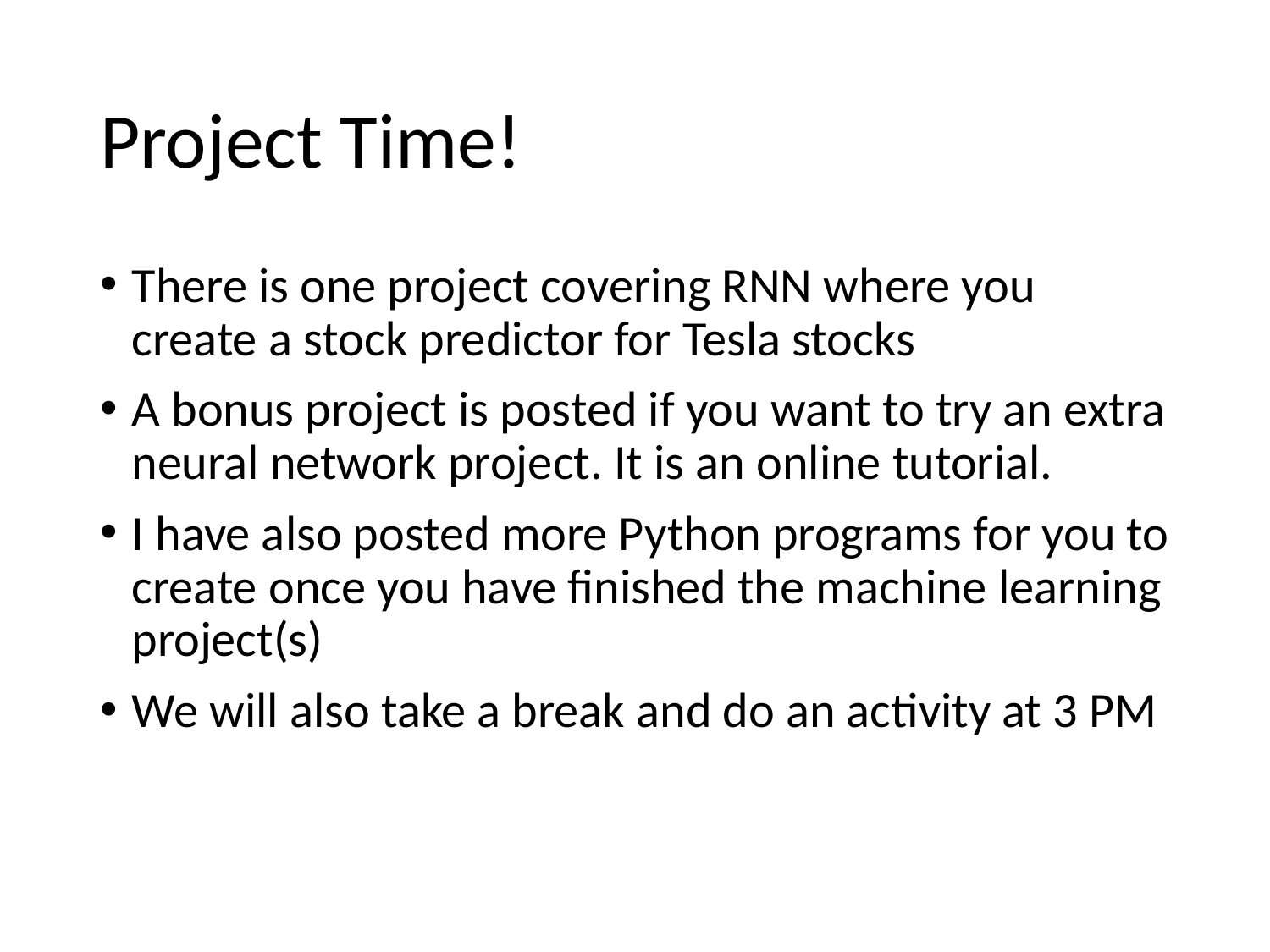

# Project Time!
There is one project covering RNN where you create a stock predictor for Tesla stocks
A bonus project is posted if you want to try an extra neural network project. It is an online tutorial.
I have also posted more Python programs for you to create once you have finished the machine learning project(s)
We will also take a break and do an activity at 3 PM